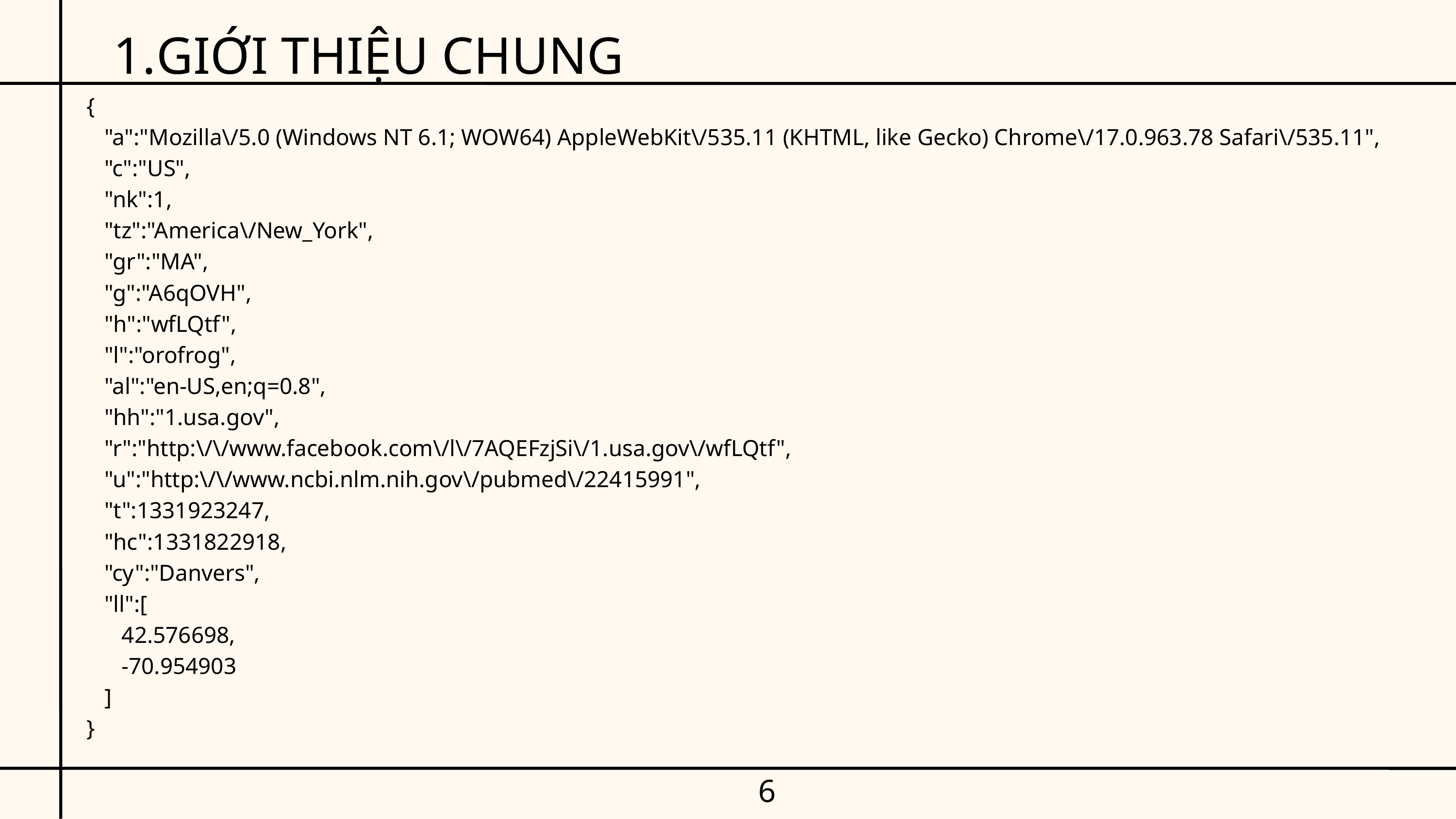

GIỚI THIỆU CHUNG

{
   "a":"Mozilla\/5.0 (Windows NT 6.1; WOW64) AppleWebKit\/535.11 (KHTML, like Gecko) Chrome\/17.0.963.78 Safari\/535.11",
   "c":"US",
   "nk":1,
   "tz":"America\/New_York",
   "gr":"MA",
   "g":"A6qOVH",
   "h":"wfLQtf",
   "l":"orofrog",
   "al":"en-US,en;q=0.8",
   "hh":"1.usa.gov",
   "r":"http:\/\/www.facebook.com\/l\/7AQEFzjSi\/1.usa.gov\/wfLQtf",
   "u":"http:\/\/www.ncbi.nlm.nih.gov\/pubmed\/22415991",
   "t":1331923247,
   "hc":1331822918,
   "cy":"Danvers",
   "ll":[
      42.576698,
      -70.954903
   ]
}

6